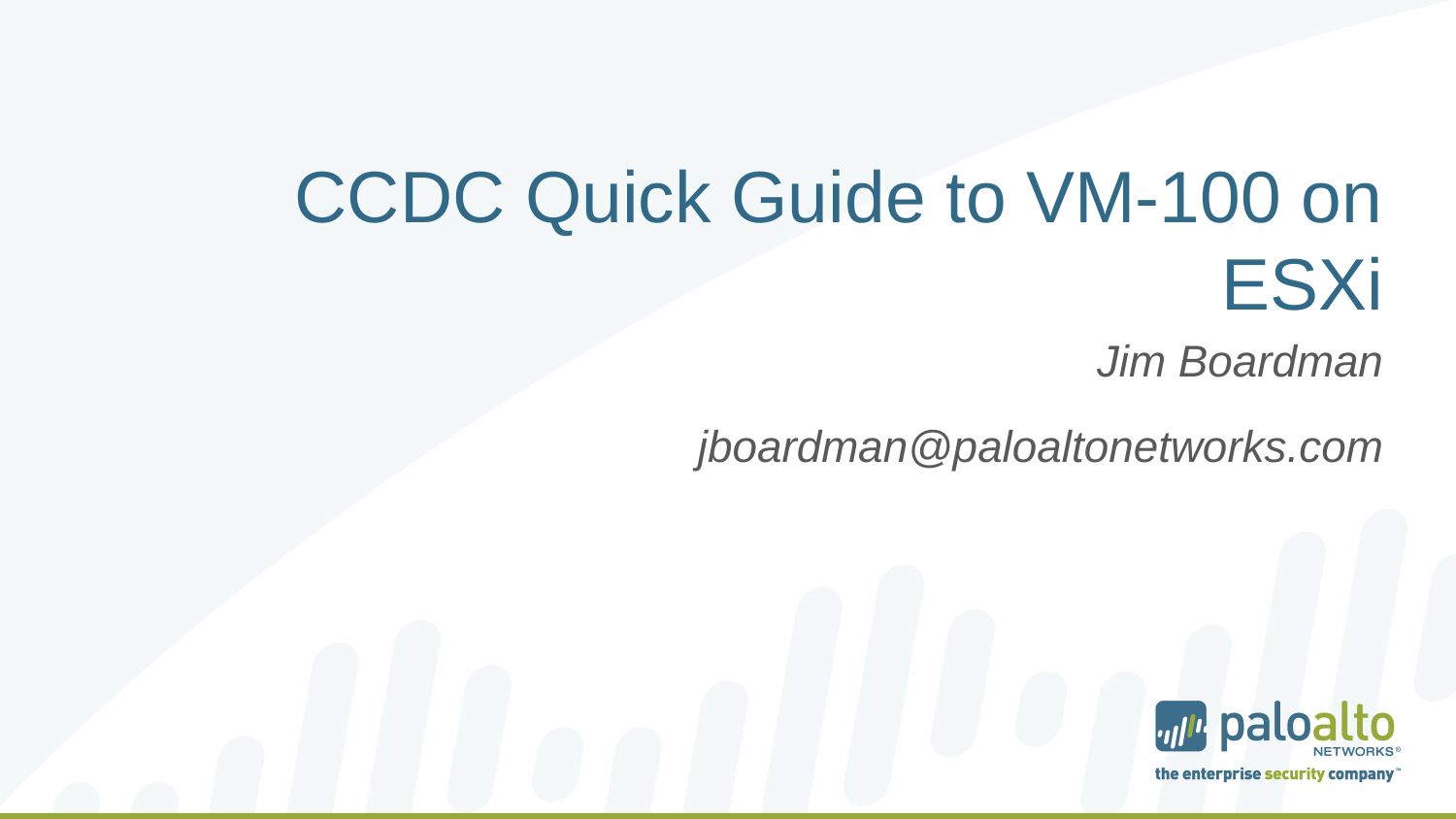

# CCDC Quick Guide to VM-100 on ESXi
Jim Boardman
jboardman@paloaltonetworks.com